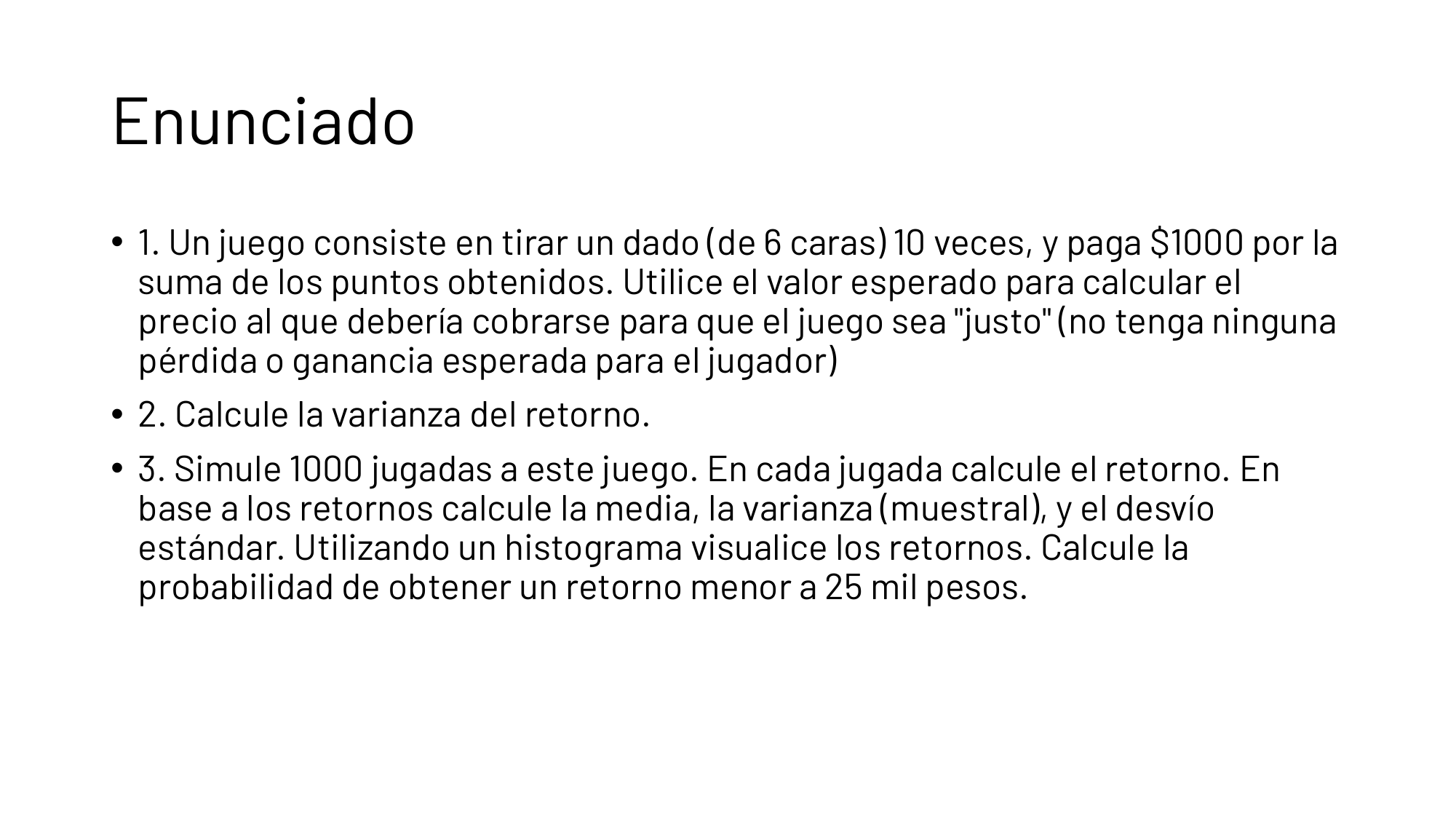

# Enunciado
1. Un juego consiste en tirar un dado (de 6 caras) 10 veces, y paga $1000 por la suma de los puntos obtenidos. Utilice el valor esperado para calcular el precio al que debería cobrarse para que el juego sea "justo" (no tenga ninguna pérdida o ganancia esperada para el jugador)
2. Calcule la varianza del retorno.
3. Simule 1000 jugadas a este juego. En cada jugada calcule el retorno. En base a los retornos calcule la media, la varianza (muestral), y el desvío estándar. Utilizando un histograma visualice los retornos. Calcule la probabilidad de obtener un retorno menor a 25 mil pesos.